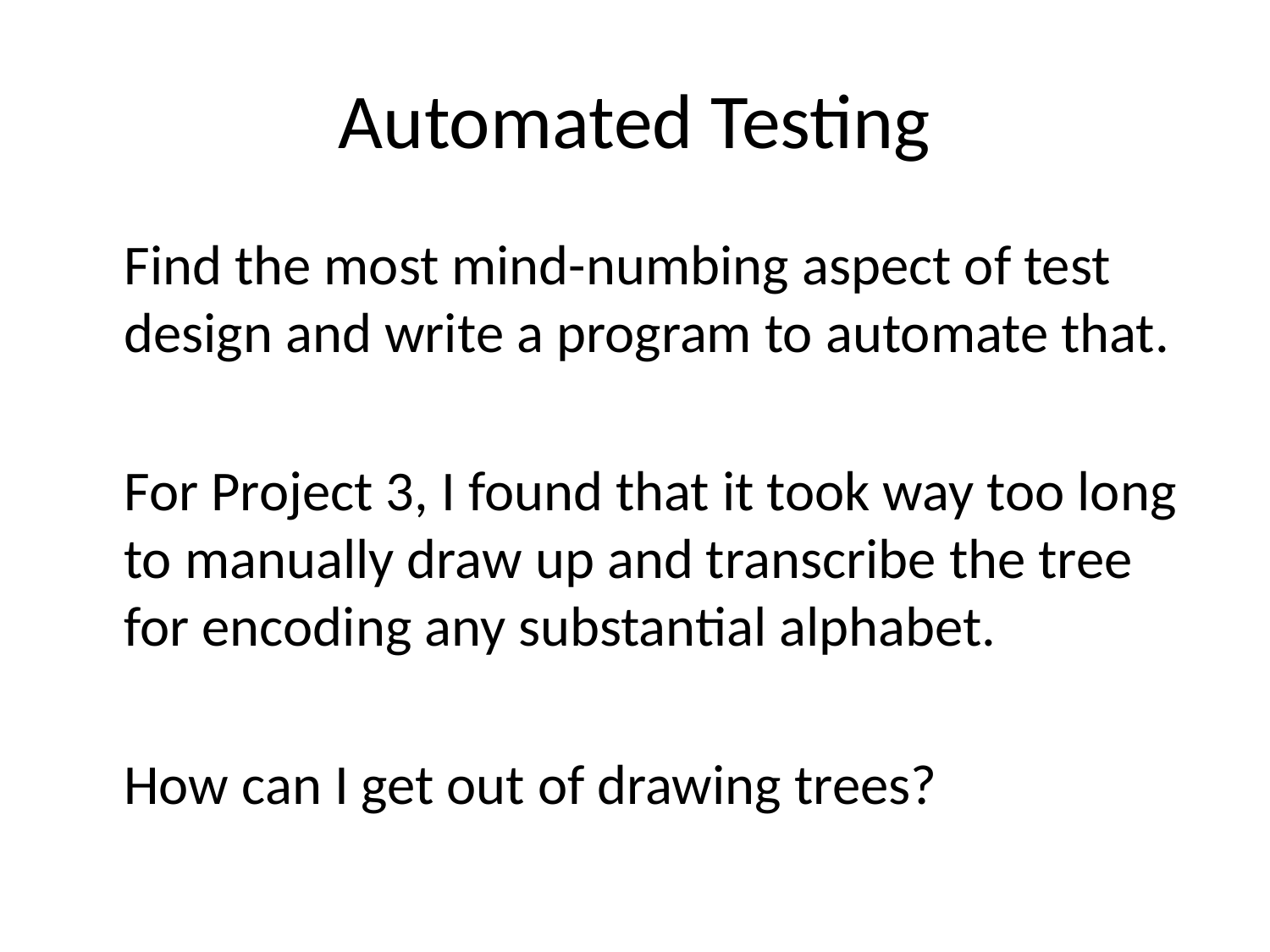

# Automated Testing
	Find the most mind-numbing aspect of test design and write a program to automate that.

	For Project 3, I found that it took way too long to manually draw up and transcribe the tree for encoding any substantial alphabet.

	How can I get out of drawing trees?